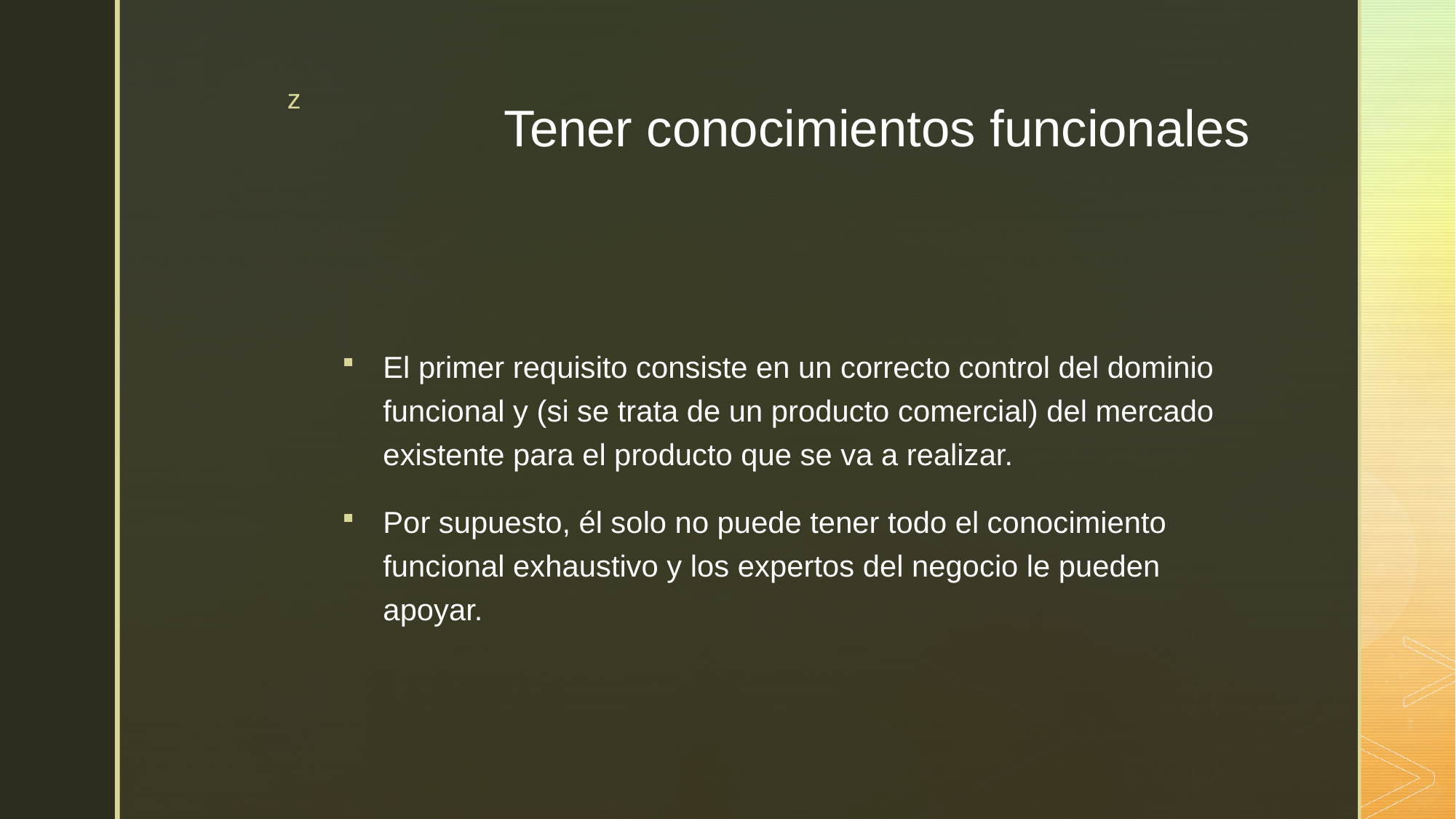

# Tener conocimientos funcionales
El primer requisito consiste en un correcto control del dominio funcional y (si se trata de un producto comercial) del mercado existente para el producto que se va a realizar.
Por supuesto, él solo no puede tener todo el conocimiento funcional exhaustivo y los expertos del negocio le pueden apoyar.